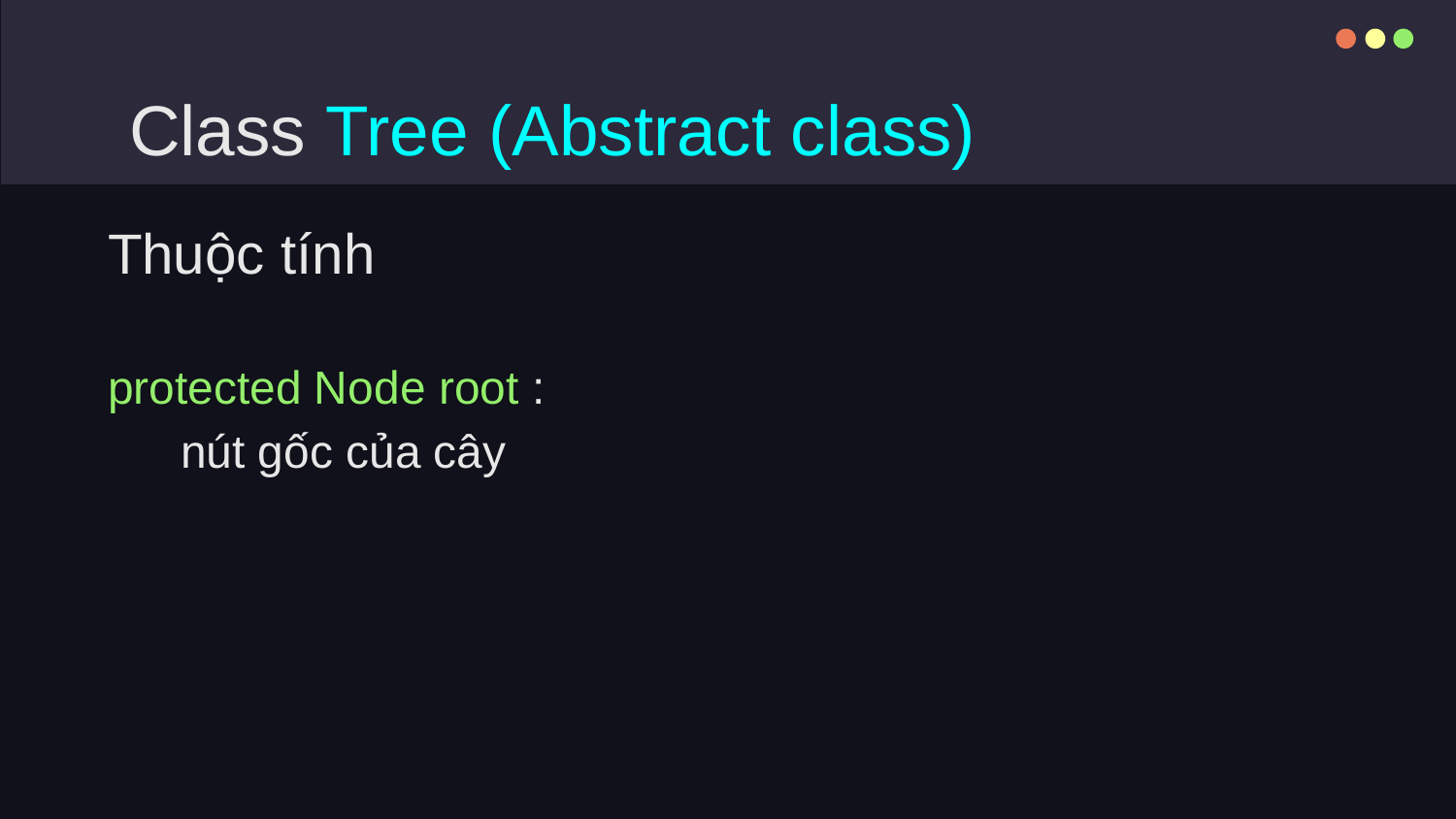

# Class Tree (Abstract class)
Thuộc tính

protected Node root :
nút gốc của cây